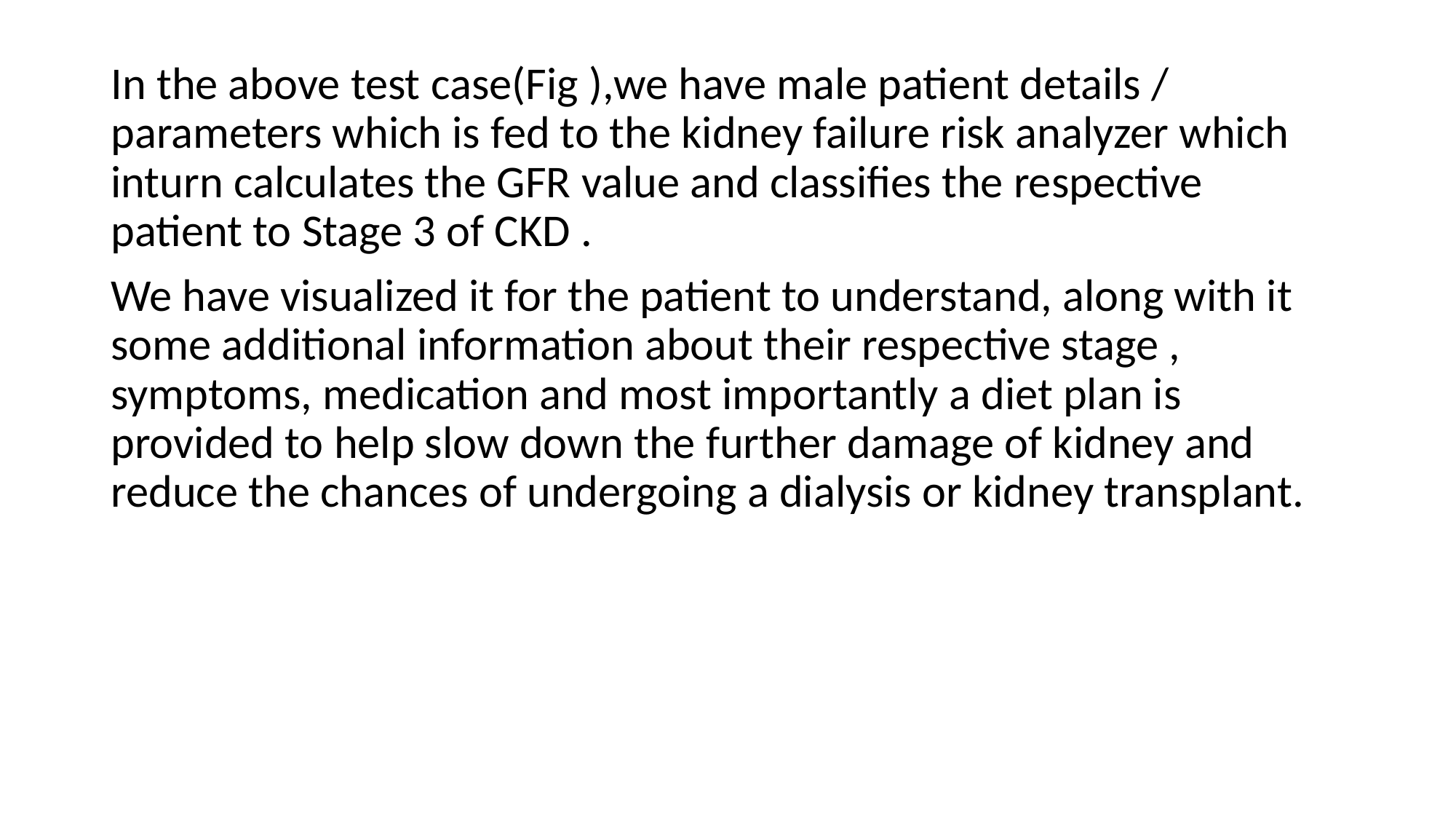

In the above test case(Fig ),we have male patient details / parameters which is fed to the kidney failure risk analyzer which inturn calculates the GFR value and classifies the respective patient to Stage 3 of CKD .
We have visualized it for the patient to understand, along with it some additional information about their respective stage , symptoms, medication and most importantly a diet plan is provided to help slow down the further damage of kidney and reduce the chances of undergoing a dialysis or kidney transplant.